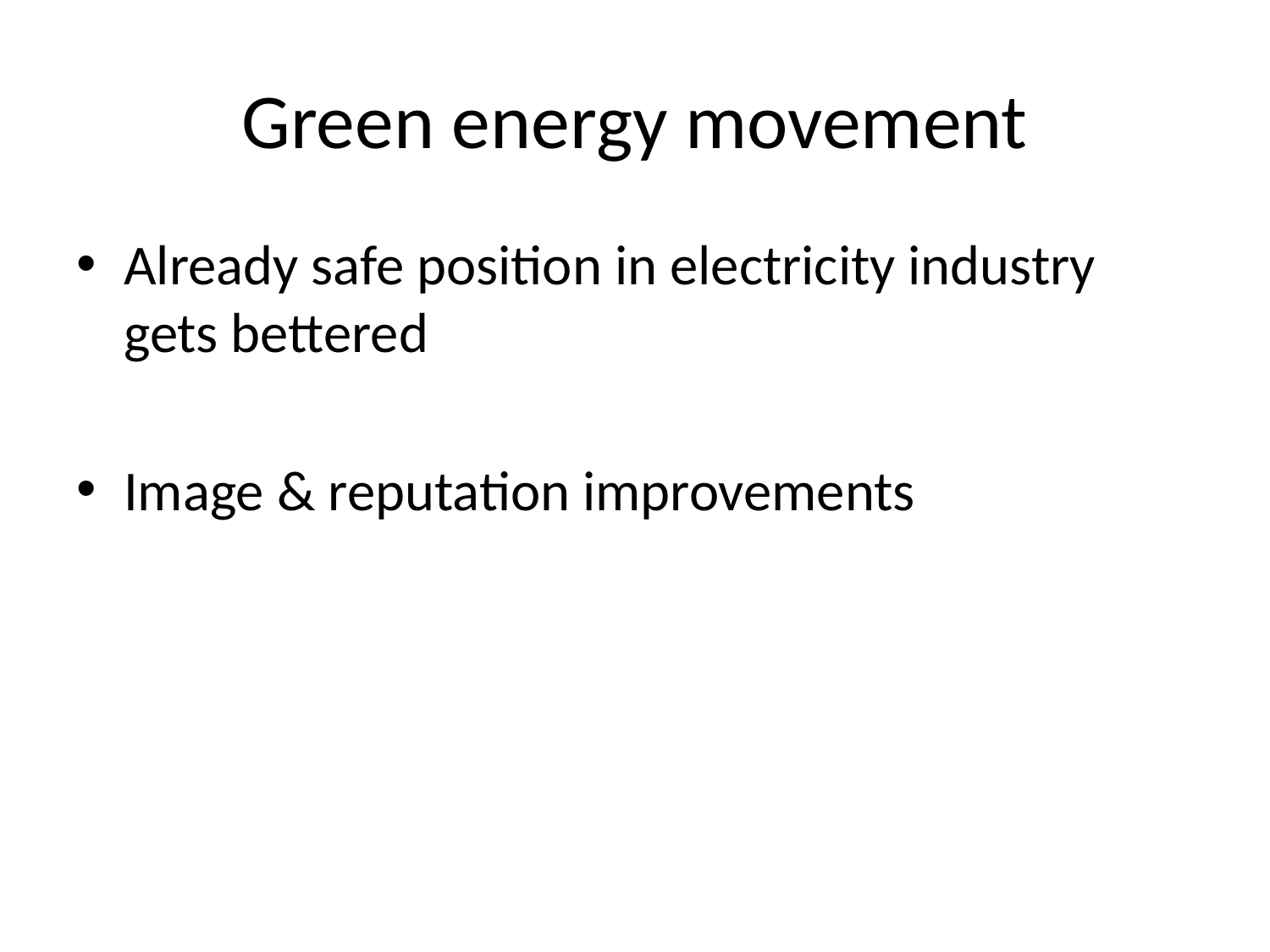

# Green energy movement
Already safe position in electricity industry gets bettered

Image & reputation improvements